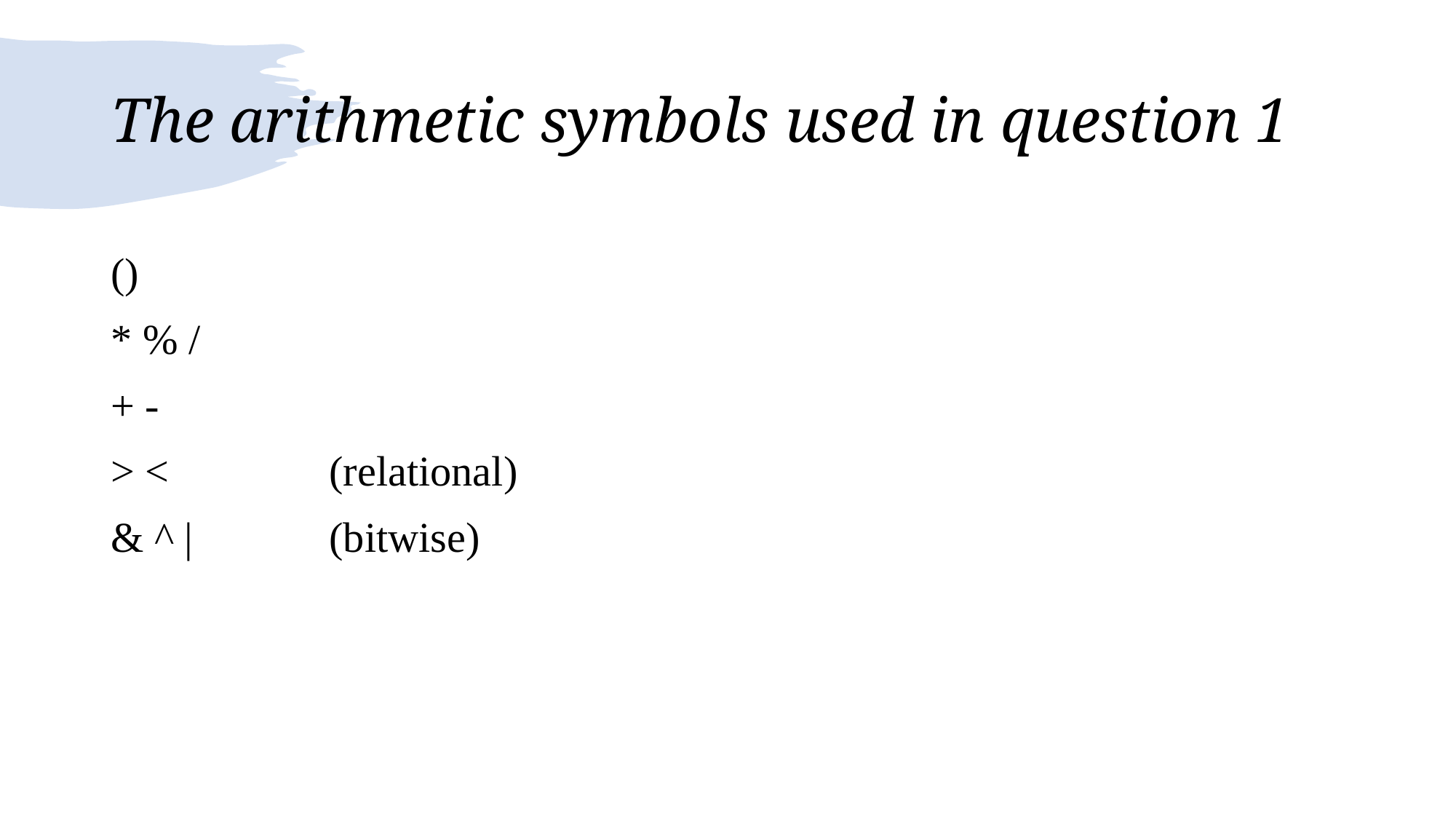

# The arithmetic symbols used in question 1
()
* % /
+ -
> <  		(relational)
& ^ | 		(bitwise)